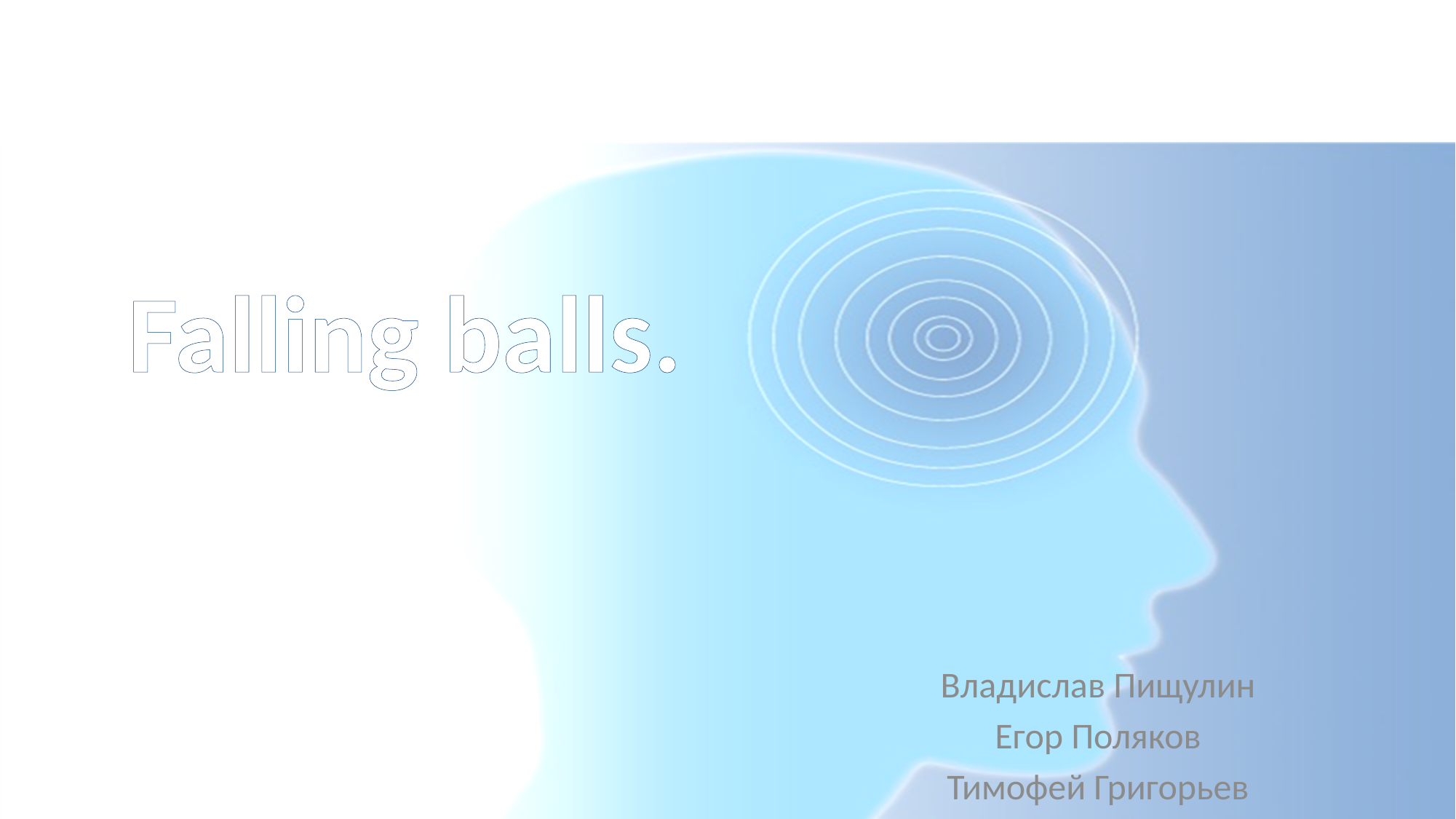

# Falling balls.
Владислав Пищулин
Егор Поляков
Тимофей Григорьев